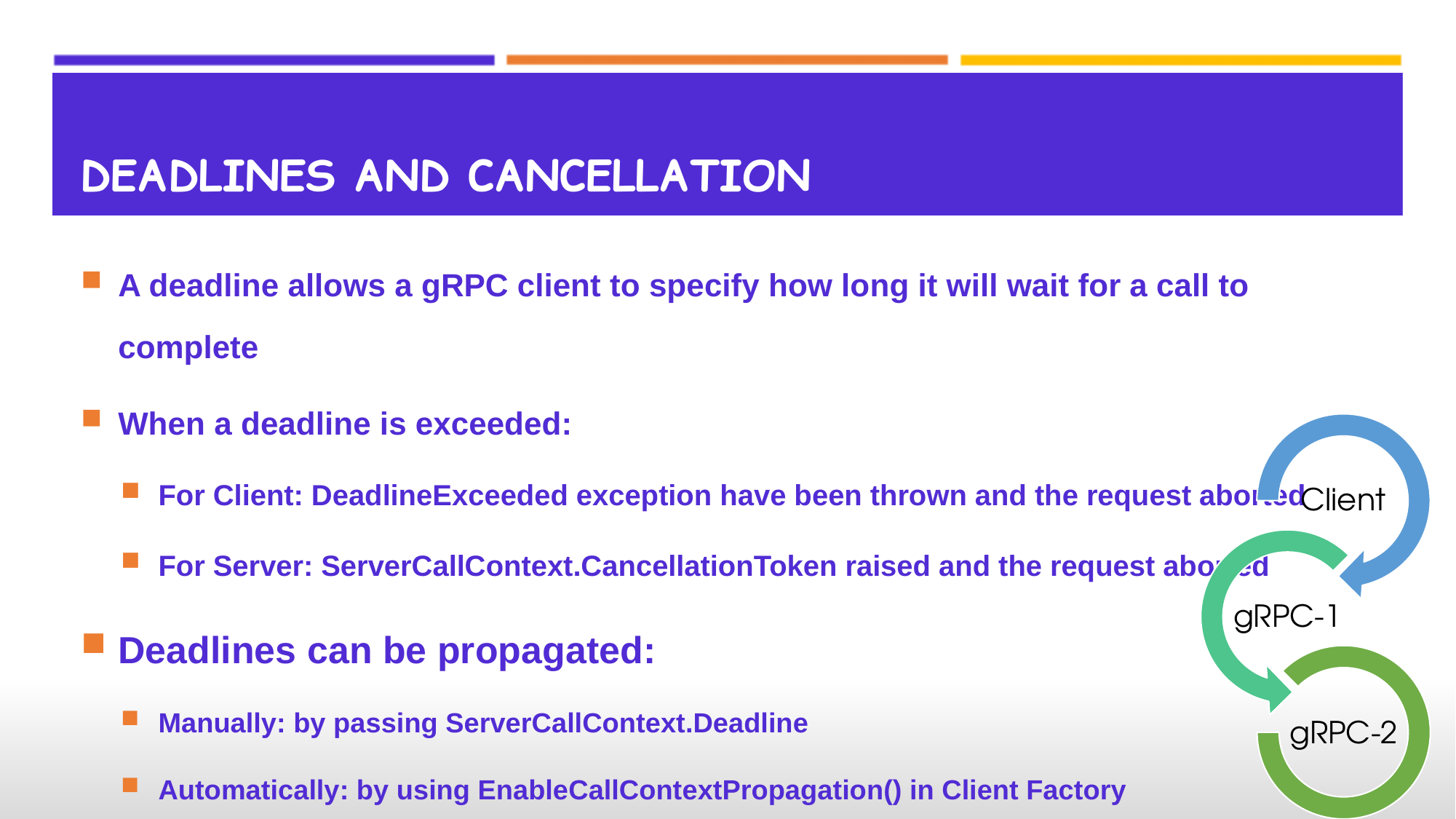

# Deadlines and Cancellation
A deadline allows a gRPC client to specify how long it will wait for a call to complete
When a deadline is exceeded:
For Client: DeadlineExceeded exception have been thrown and the request aborted
For Server: ServerCallContext.CancellationToken raised and the request aborted
Deadlines can be propagated:
Manually: by passing ServerCallContext.Deadline
Automatically: by using EnableCallContextPropagation() in Client Factory

Client
gRPC-1
gRPC-2